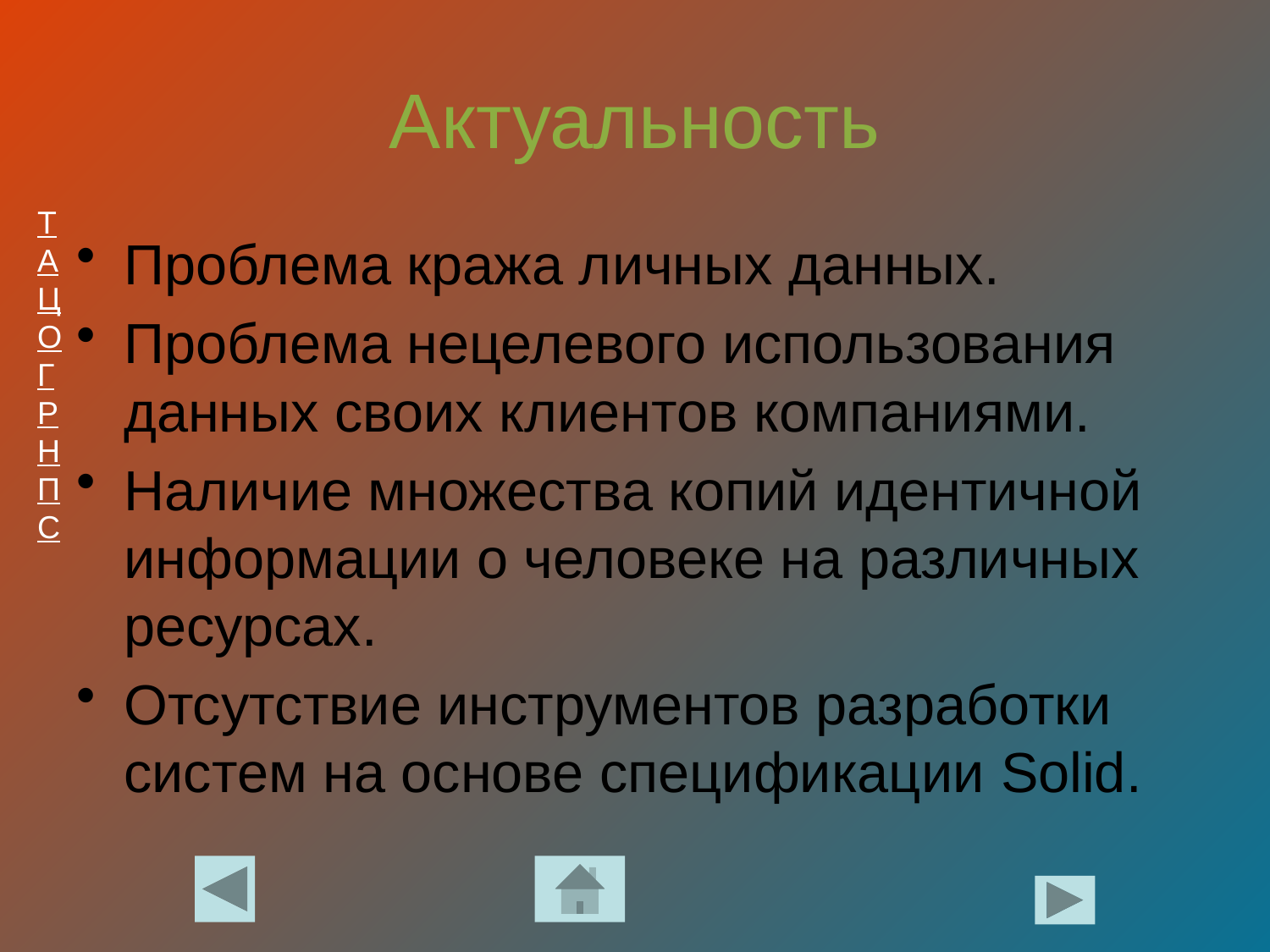

# Актуальность
Проблема кража личных данных.
Проблема нецелевого использования данных своих клиентов компаниями.
Наличие множества копий идентичной информации о человеке на различных ресурсах.
Отсутствие инструментов разработки систем на основе спецификации Solid.